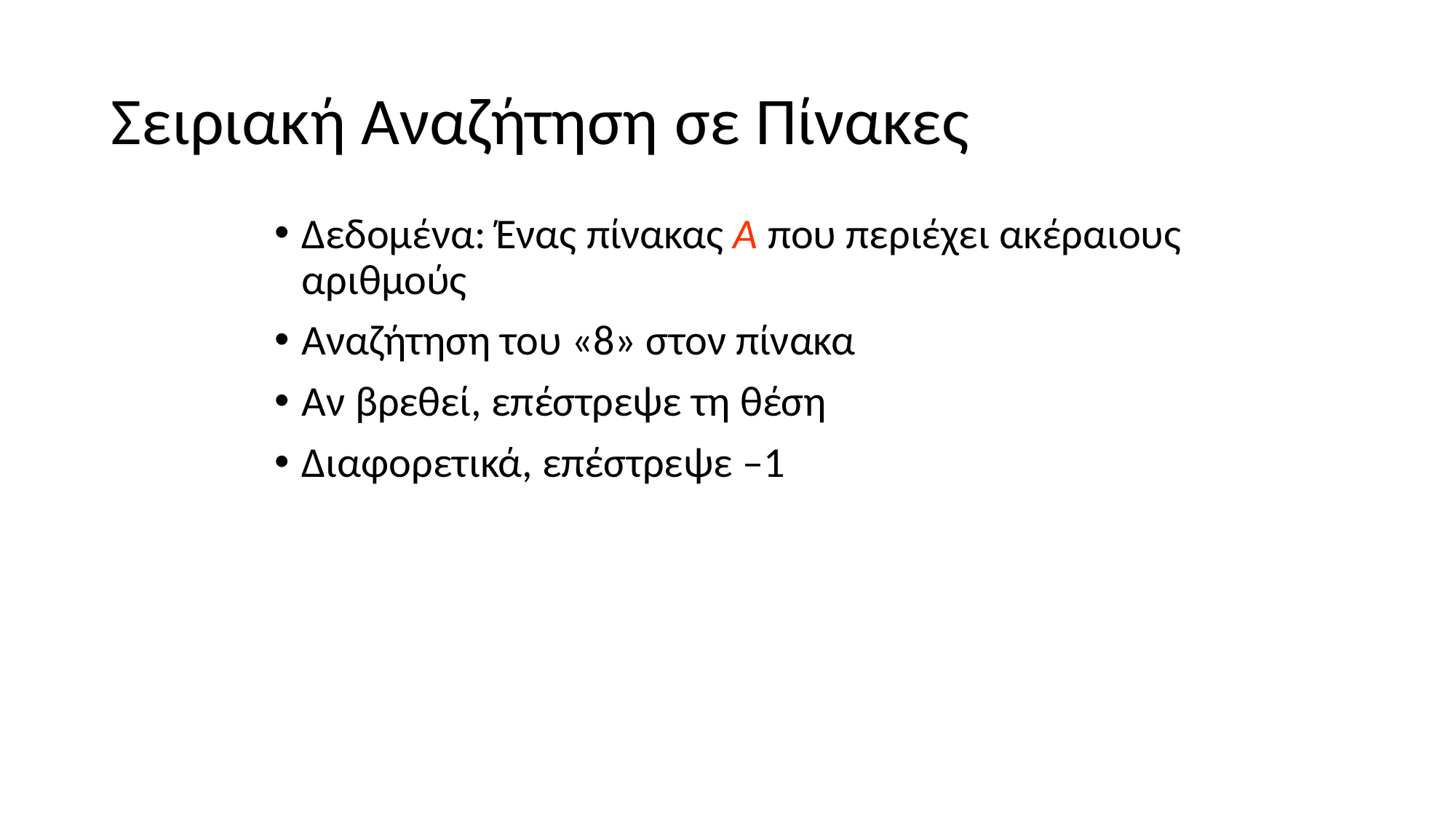

# Σειριακή Αναζήτηση σε Πίνακες
Δεδομένα: Ένας πίνακας Α που περιέχει ακέραιους αριθμούς
Αναζήτηση του «8» στον πίνακα
Αν βρεθεί, επέστρεψε τη θέση
Διαφορετικά, επέστρεψε –1